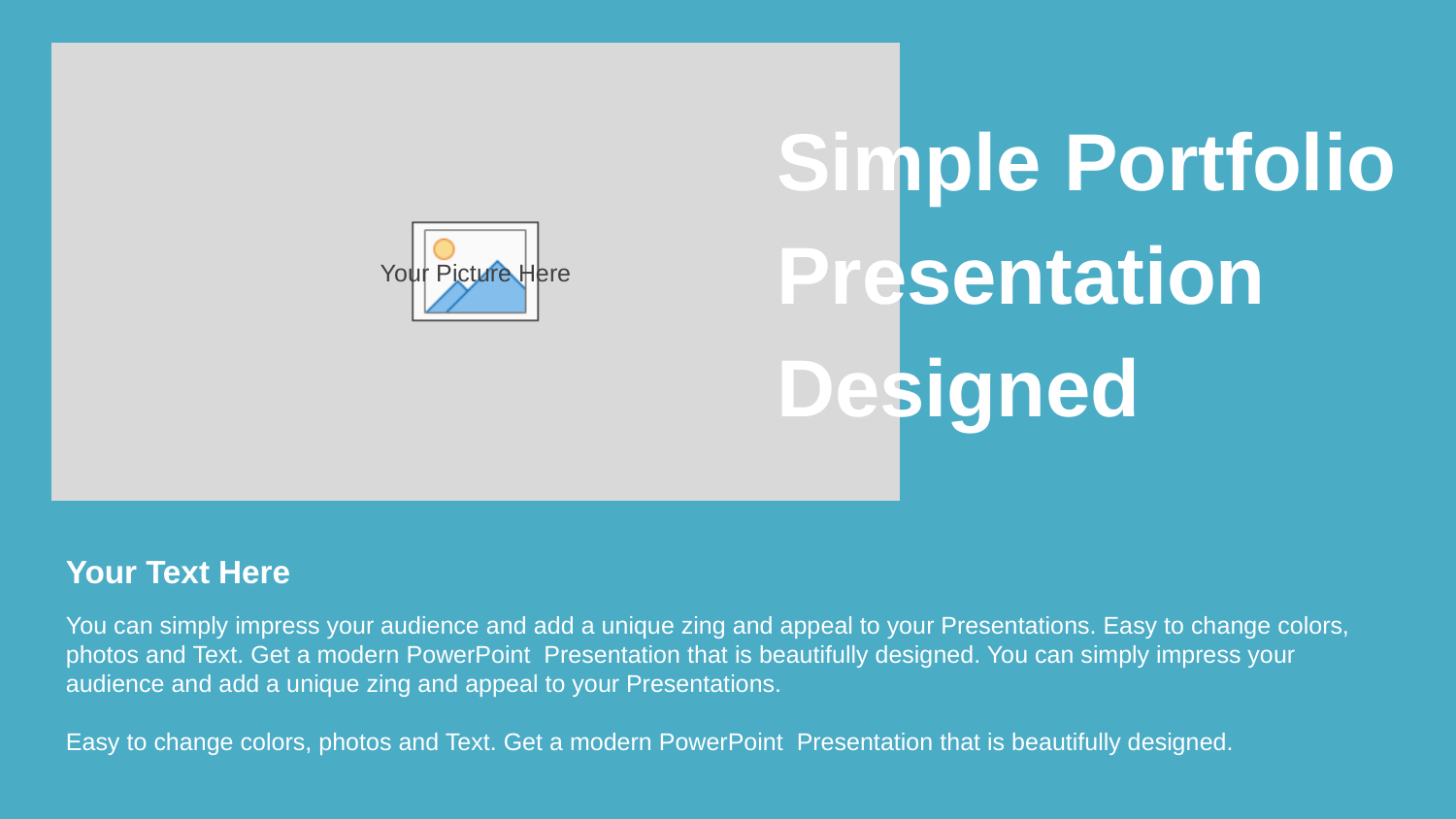

Simple Portfolio
Presentation
Designed
Your Text Here
You can simply impress your audience and add a unique zing and appeal to your Presentations. Easy to change colors, photos and Text. Get a modern PowerPoint  Presentation that is beautifully designed. You can simply impress your audience and add a unique zing and appeal to your Presentations.

Easy to change colors, photos and Text. Get a modern PowerPoint  Presentation that is beautifully designed.